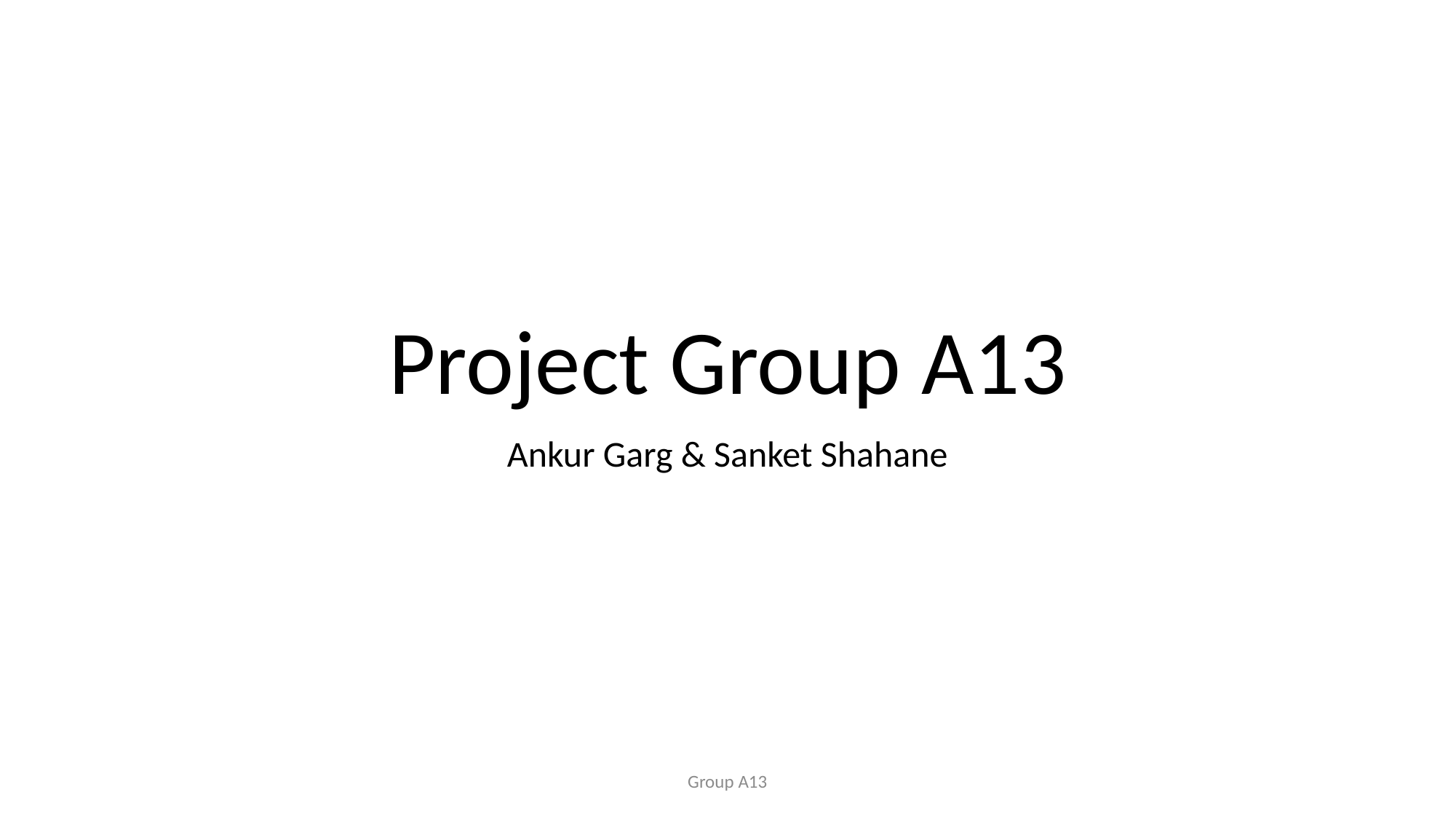

# Project Group A13
Ankur Garg & Sanket Shahane
Group A13